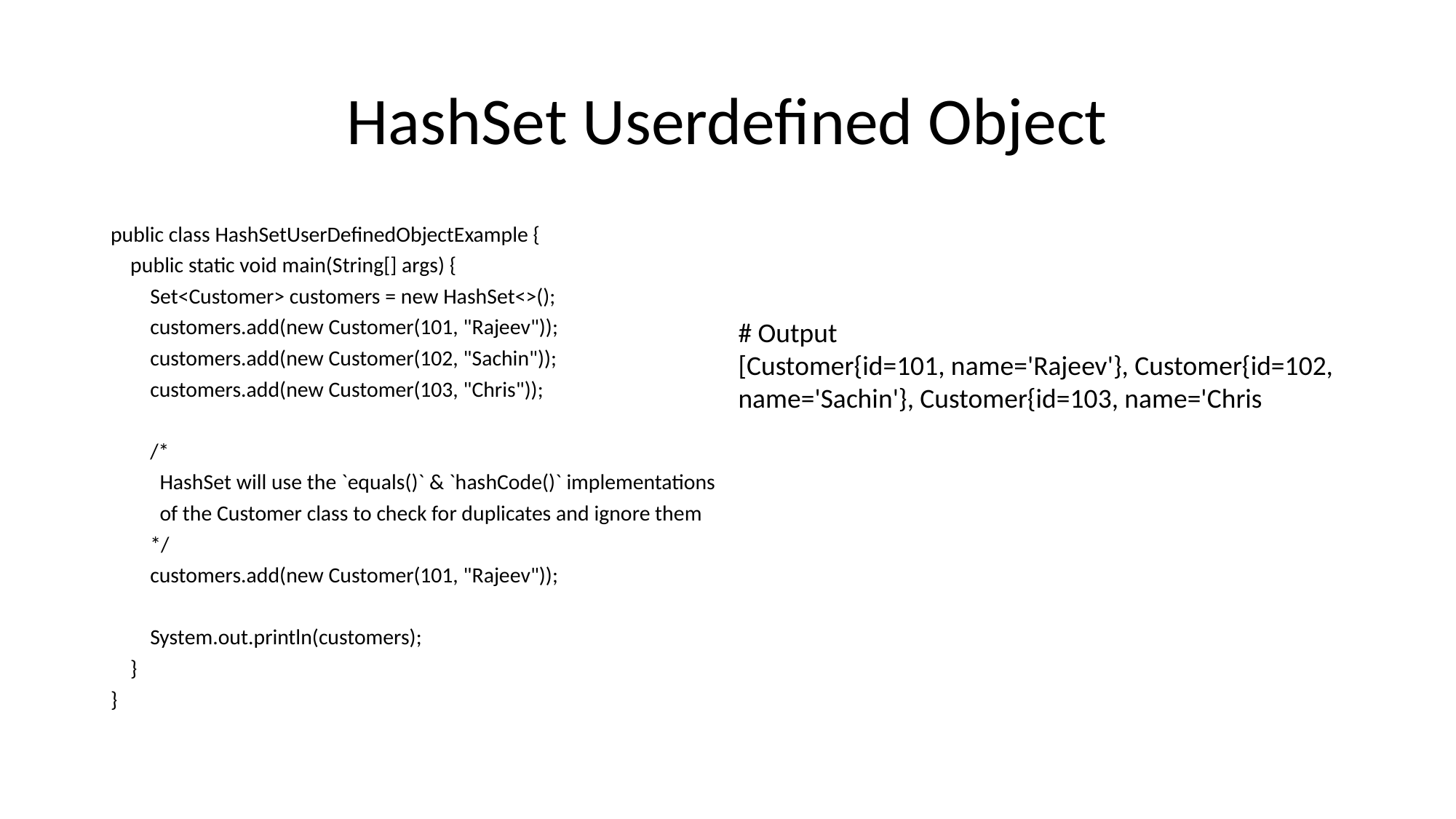

HashSet Userdefined Object
public class HashSetUserDefinedObjectExample {
    public static void main(String[] args) {
        Set<Customer> customers = new HashSet<>();
        customers.add(new Customer(101, "Rajeev"));
        customers.add(new Customer(102, "Sachin"));
        customers.add(new Customer(103, "Chris"));

        /*
          HashSet will use the `equals()` & `hashCode()` implementations
          of the Customer class to check for duplicates and ignore them
        */
        customers.add(new Customer(101, "Rajeev"));

        System.out.println(customers);
    }
}
# Output
[Customer{id=101, name='Rajeev'}, Customer{id=102, name='Sachin'}, Customer{id=103, name='Chris